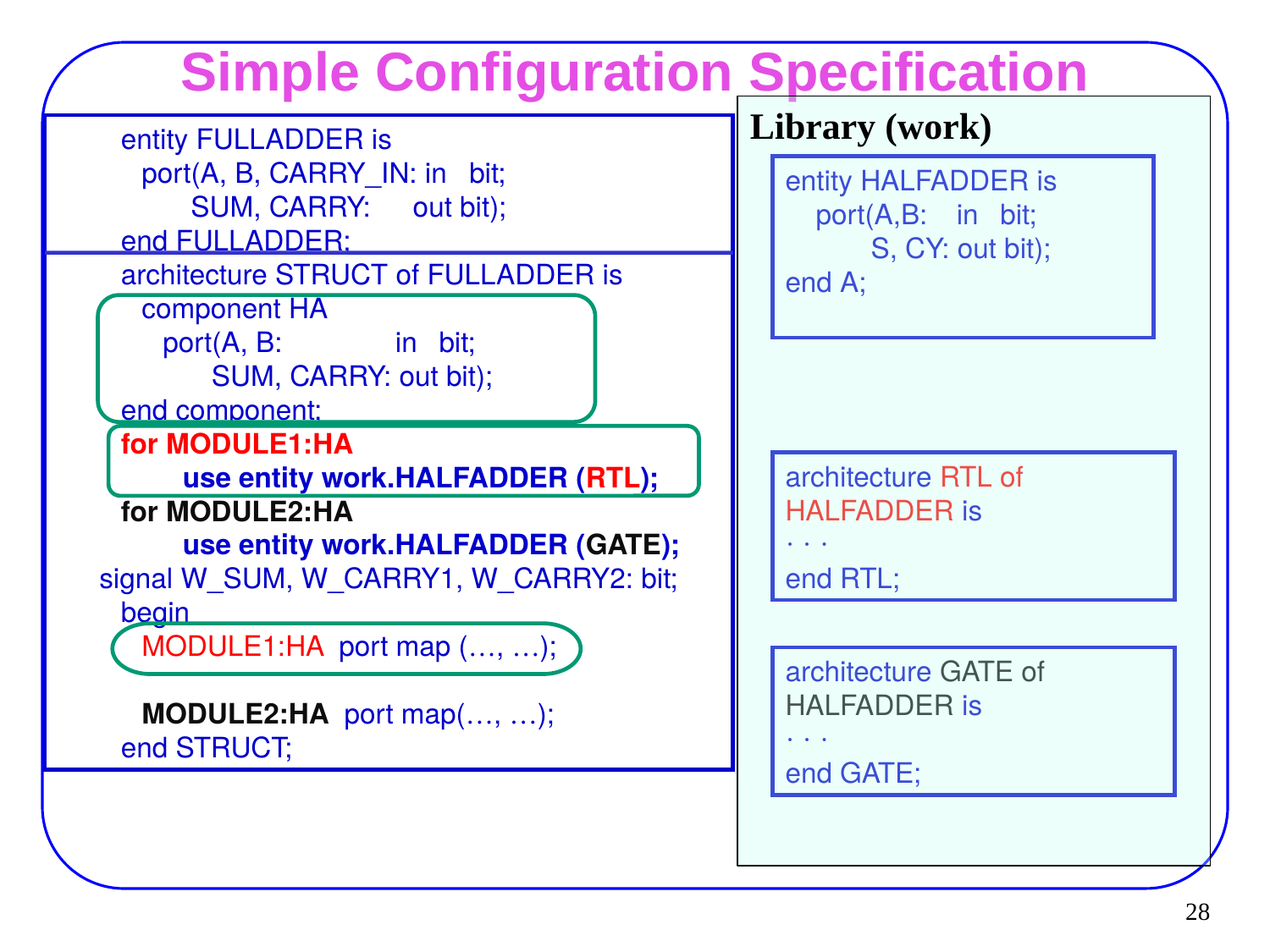

# Simple Configuration Specification
Library (work)
	entity FULLADDER is
   port(A, B, CARRY_IN: in   bit;
          SUM, CARRY:      out bit);
end FULLADDER;
architecture STRUCT of FULLADDER is
   component HA
      port(A, B:                in   bit;
             SUM, CARRY: out bit);
end component;
	for MODULE1:HA
                use entity work.HALFADDER (RTL);
	for MODULE2:HA
                use entity work.HALFADDER (GATE);
      signal W_SUM, W_CARRY1, W_CARRY2: bit;
begin
   MODULE1:HA  port map (…, …);
   MODULE2:HA  port map(…, …);
	end STRUCT;
entity HALFADDER is
    port(A,B:    in   bit;
            S, CY: out bit);
end A;

architecture RTL of HALFADDER is
· · ·
end RTL;

architecture GATE of HALFADDER is
· · ·
end GATE;
28